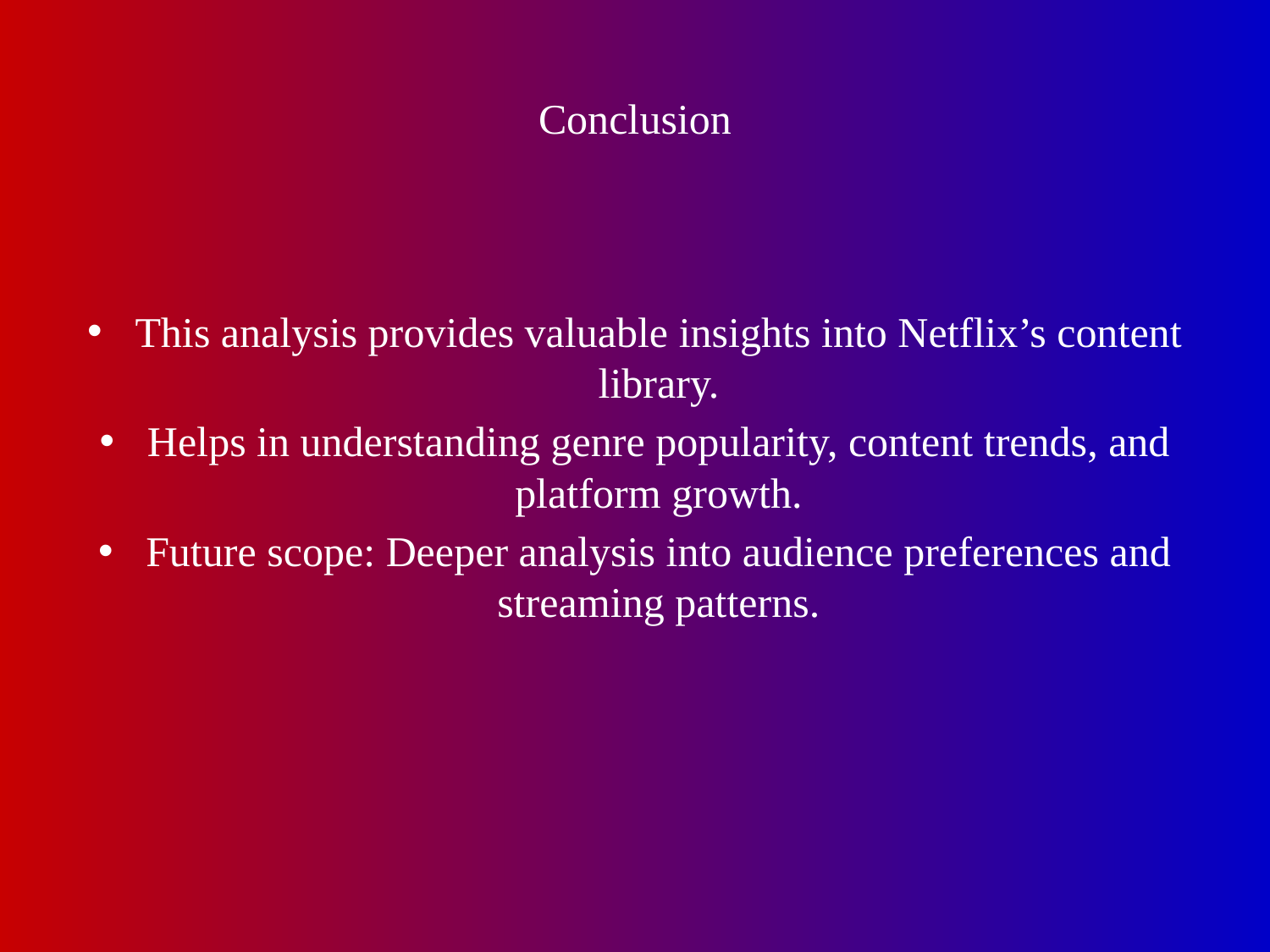

# Conclusion

This analysis provides valuable insights into Netflix’s content library.
Helps in understanding genre popularity, content trends, and platform growth.
Future scope: Deeper analysis into audience preferences and streaming patterns.